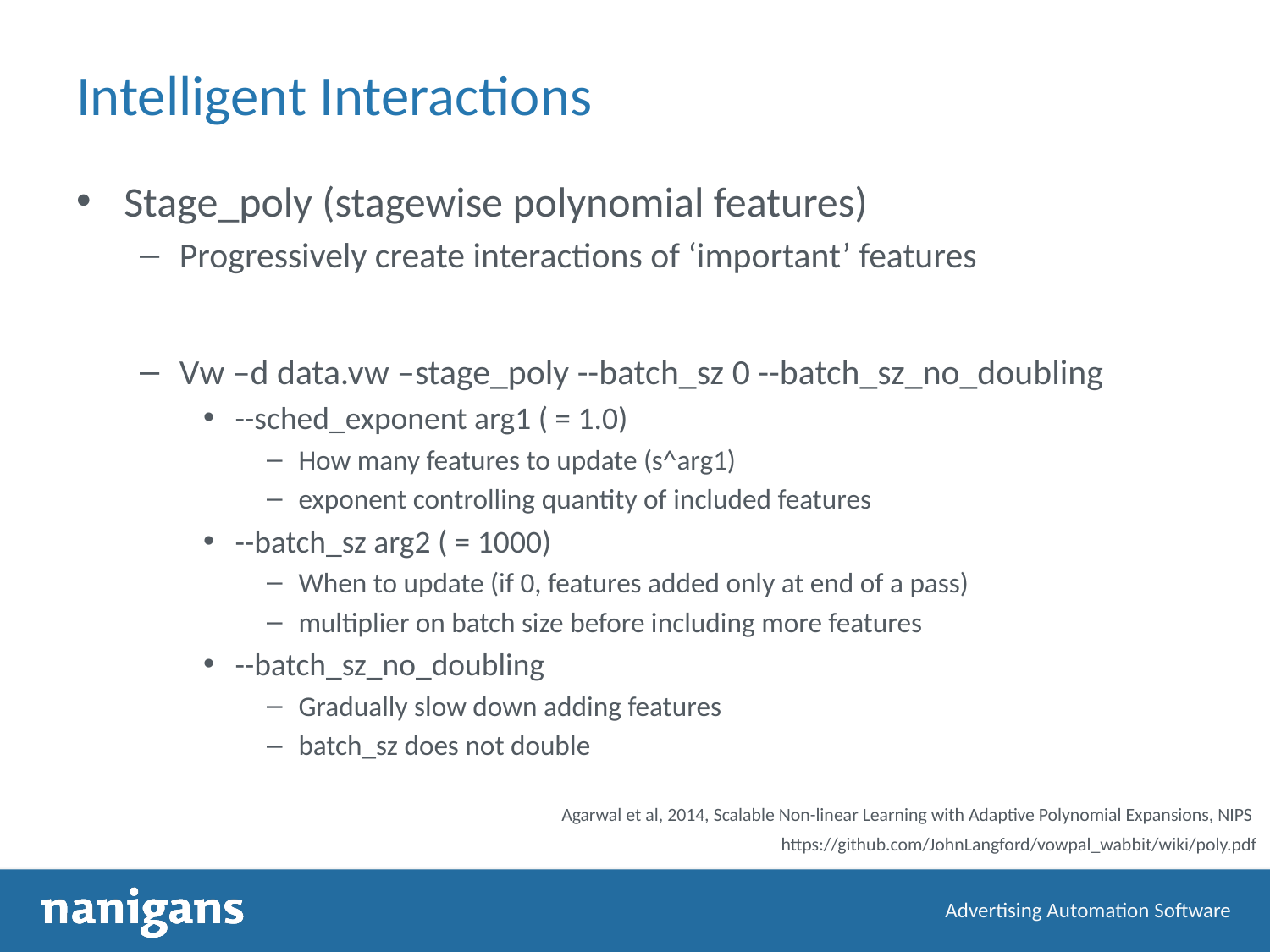

# Intelligent Interactions
Stage_poly (stagewise polynomial features)
Progressively create interactions of ‘important’ features

Vw –d data.vw –stage_poly --batch_sz 0 --batch_sz_no_doubling
--sched_exponent arg1 ( = 1.0)
How many features to update (s^arg1)
exponent controlling quantity of included features
--batch_sz arg2 ( = 1000)
When to update (if 0, features added only at end of a pass)
multiplier on batch size before including more features
--batch_sz_no_doubling
Gradually slow down adding features
batch_sz does not double

Agarwal et al, 2014, Scalable Non-linear Learning with Adaptive Polynomial Expansions, NIPS
https://github.com/JohnLangford/vowpal_wabbit/wiki/poly.pdf